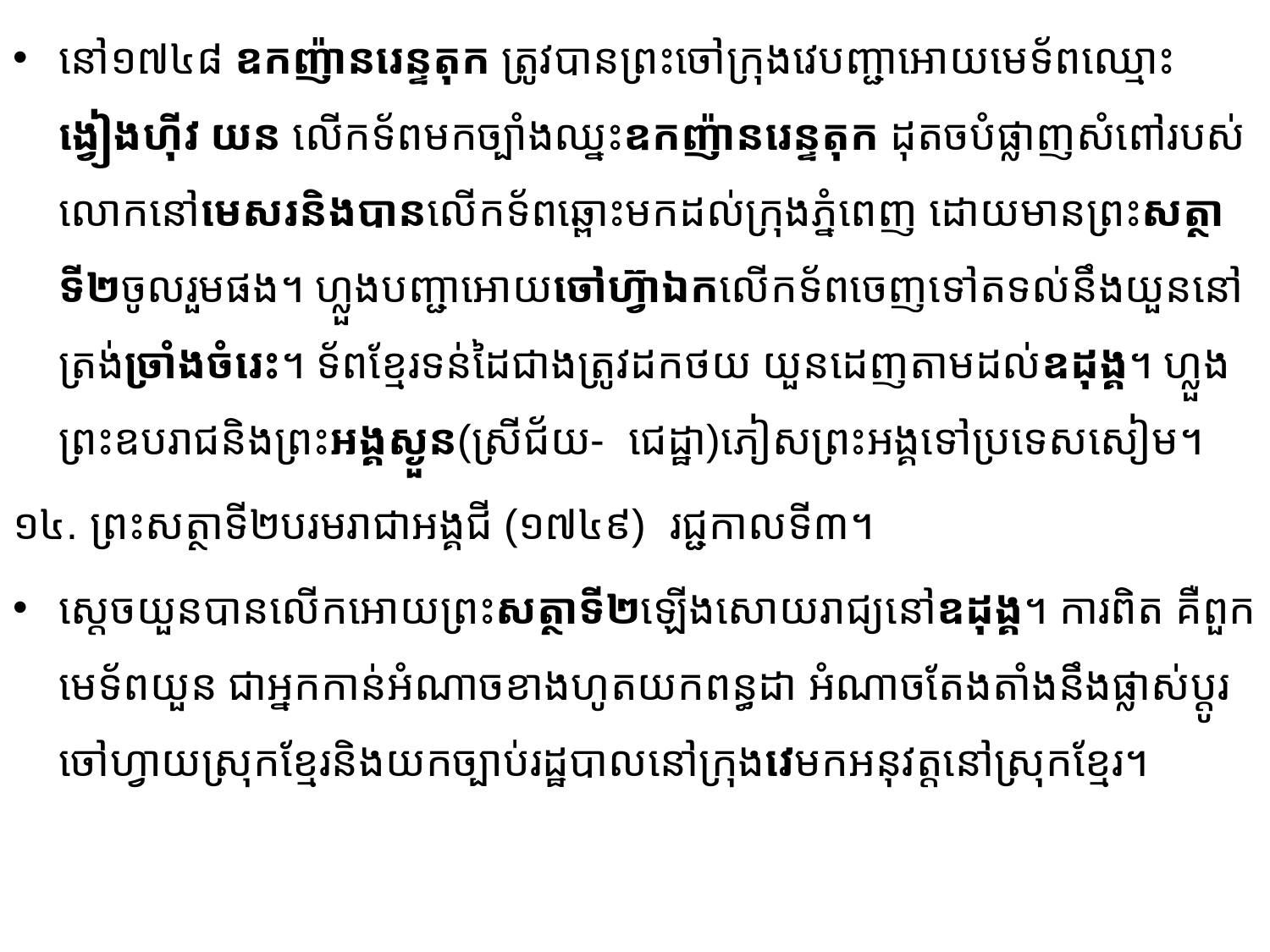

នៅ១៧៤៨ ឧកញ៉ានរេន្ទតុក ត្រូវបានព្រះចៅក្រុងវេបញ្ជាអោយមេទ័ពឈ្មោះង្វៀងហ៊ីវ យន លើក​ទ័ព​មក​ច្បាំងឈ្នះឧកញ៉ានរេន្ទតុក ដុតចបំផ្លាញសំពៅរបស់លោកនៅមេសរនិងបានលើកទ័ពឆ្ពោះ​មកដល់​ក្រុង​ភ្នំពេញ ដោយមានព្រះសត្ថាទី២ចូលរួមផង។ ហ្លួងបញ្ជាអោយចៅហ៊្វាឯកលើកទ័ពចេញទៅតទល់នឹងយួននៅ​ត្រង់ច្រាំង​ចំរេះ។ ទ័ពខ្មែរទន់ដៃជាងត្រូវដកថយ យួនដេញតាមដល់ឧដុង្គ។ ហ្លួងព្រះឧបរាជនិងព្រះអង្គស្ងួន(ស្រីជ័យ-  ជេដ្ឋា)​ភៀសព្រះអង្គទៅប្រទេសសៀម។
១៤. ព្រះសត្ថាទី២បរមរាជាអង្គជី (១៧៤៩)  រជ្ជកាលទី៣។
ស្តេចយួនបានលើកអោយព្រះសត្ថាទី២ឡើងសោយរាជ្យនៅឧដុង្គ។ ការពិត គឺពួកមេទ័ពយួន ជាអ្នក​កាន់​អំណាចខាងហូតយកពន្ធដា អំណាចតែងតាំងនឹងផ្លាស់ប្តូរចៅហ្វាយស្រុកខ្មែរនិងយកច្បាប់រដ្ឋបាលនៅ​ក្រុង​វេមកអនុវត្តនៅស្រុកខ្មែរ។